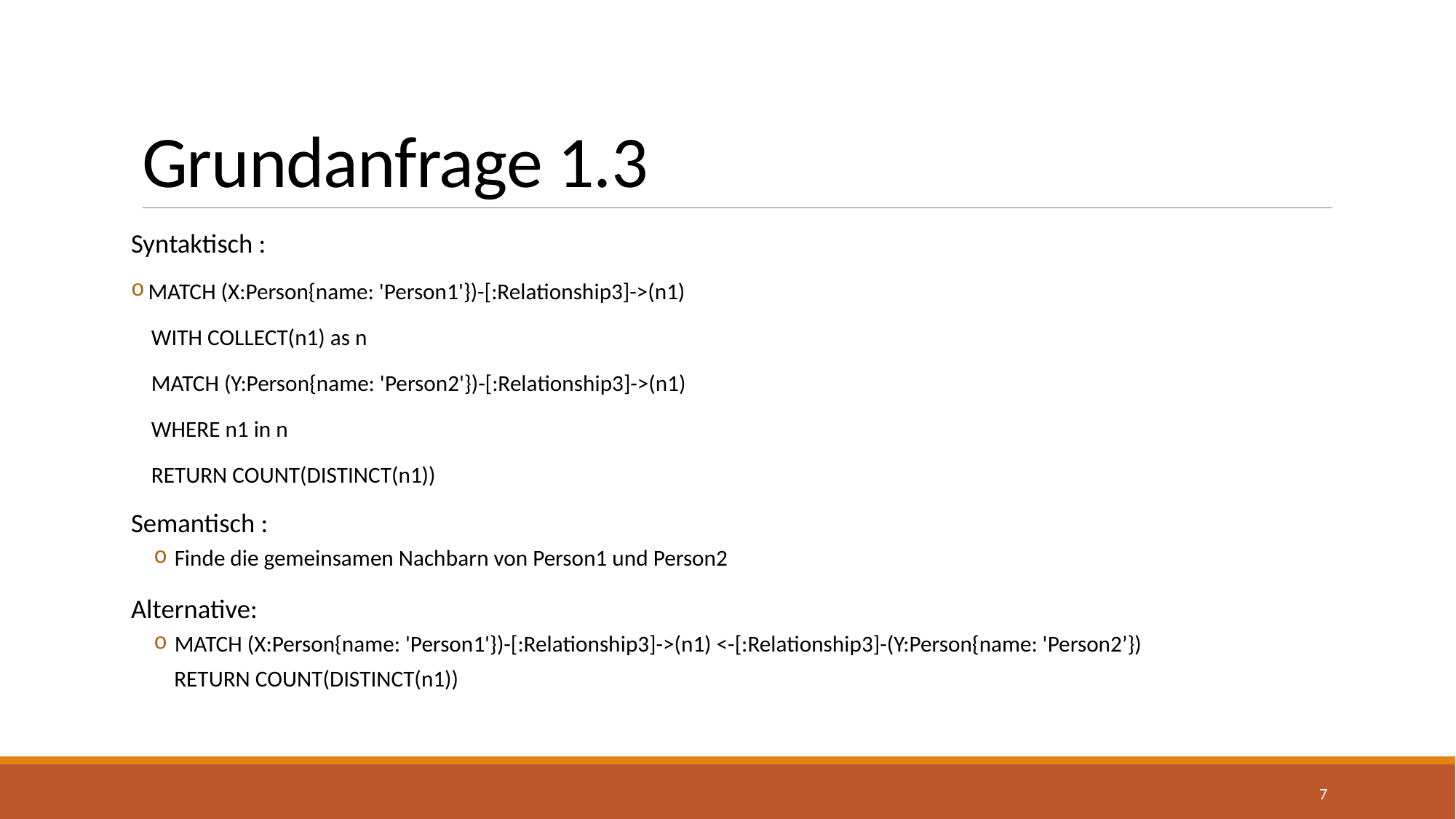

# Grundanfrage 1.3
Syntaktisch :
 MATCH (X:Person{name: 'Person1'})-[:Relationship3]->(n1)
    WITH COLLECT(n1) as n
    MATCH (Y:Person{name: 'Person2'})-[:Relationship3]->(n1)
    WHERE n1 in n
    RETURN COUNT(DISTINCT(n1))
Semantisch :
Finde die gemeinsamen Nachbarn von Person1 und Person2
Alternative:
MATCH (X:Person{name: 'Person1'})-[:Relationship3]->(n1) <-[:Relationship3]-(Y:Person{name: 'Person2’})
    RETURN COUNT(DISTINCT(n1))
7